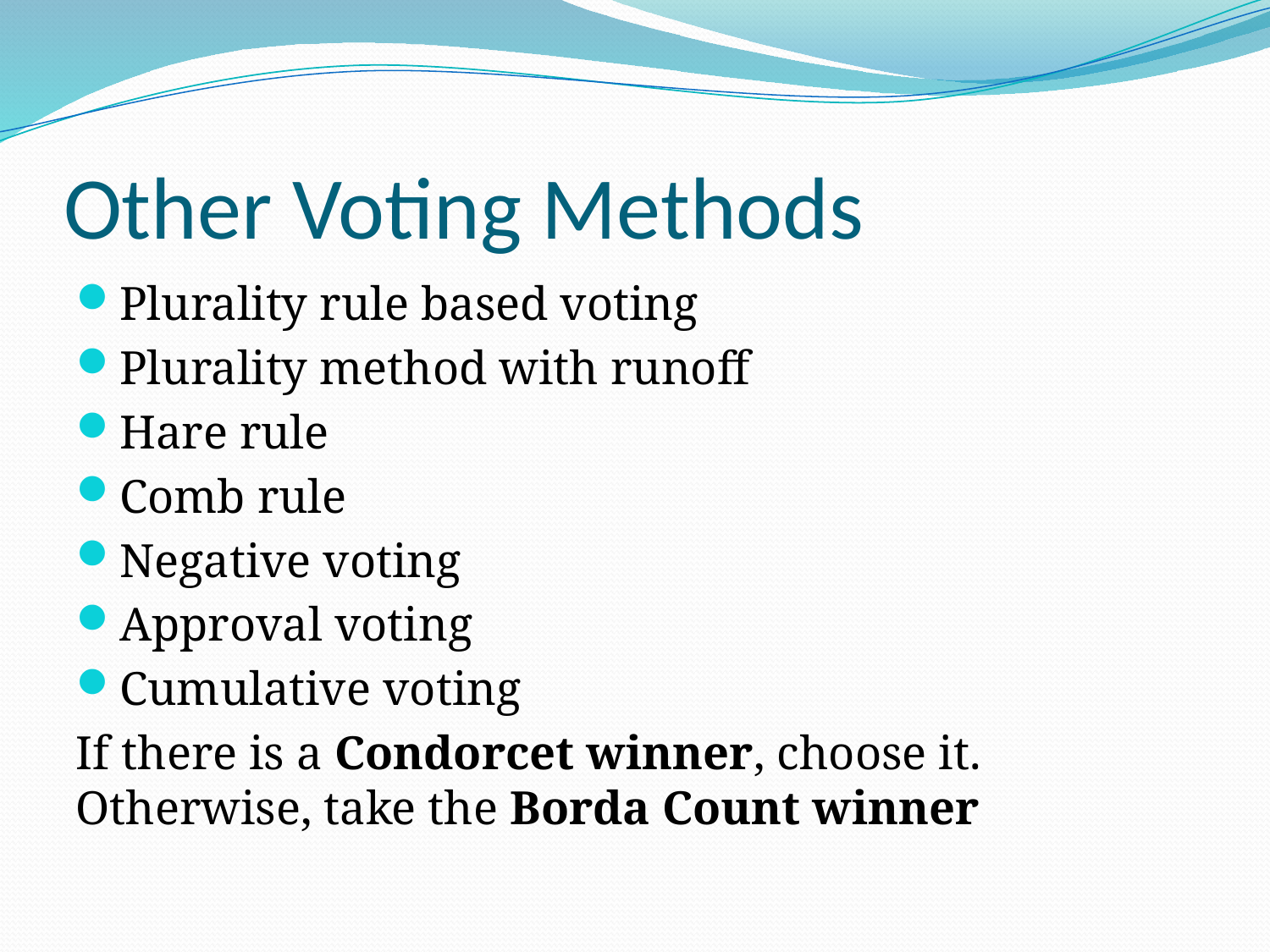

# Other Voting Methods
Plurality rule based voting
Plurality method with runoff
Hare rule
Comb rule
Negative voting
Approval voting
Cumulative voting
If there is a Condorcet winner, choose it. Otherwise, take the Borda Count winner